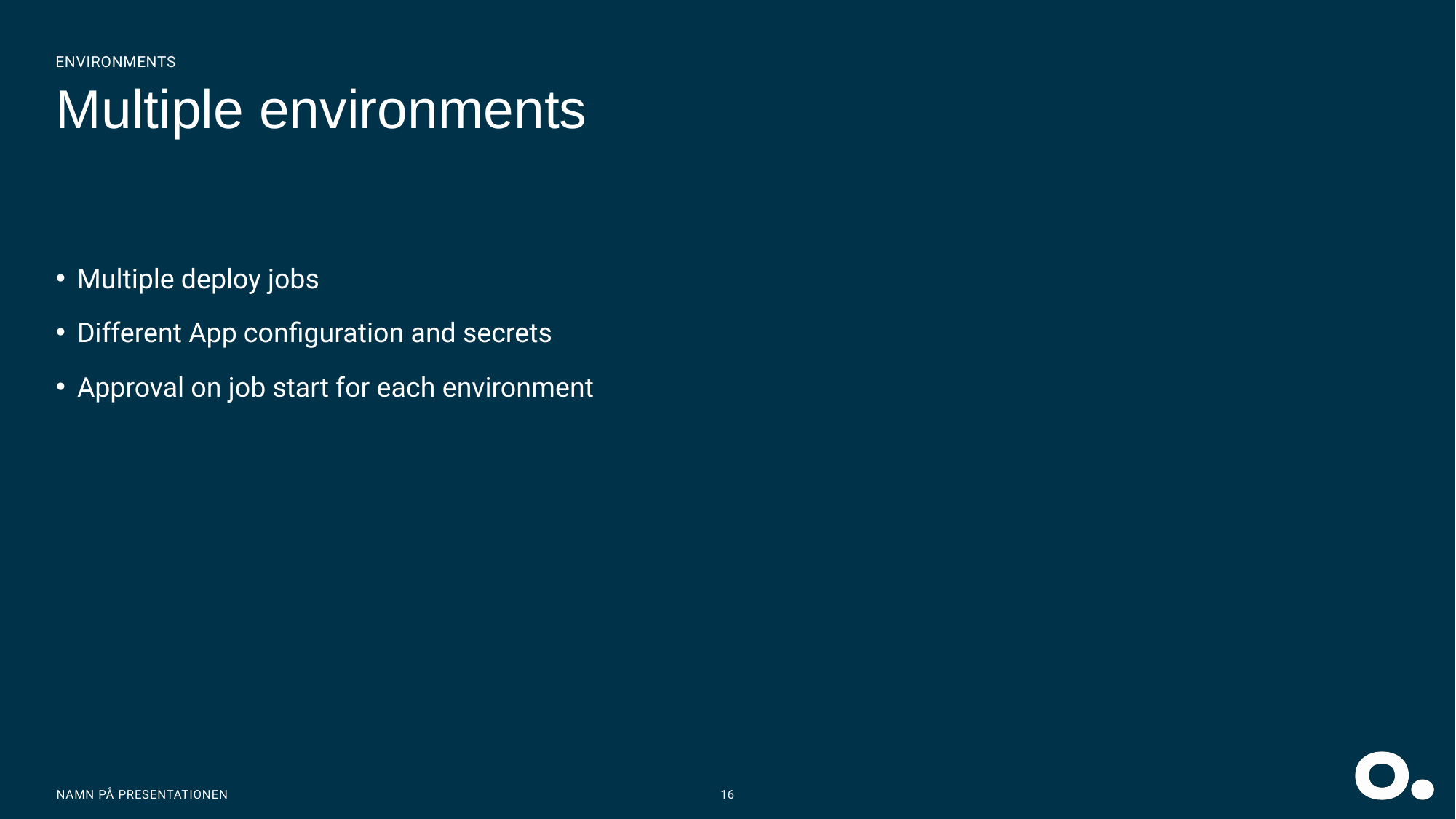

Environments
# Multiple environments
Multiple deploy jobs
Different App configuration and secrets
Approval on job start for each environment
Namn på presentationen
16